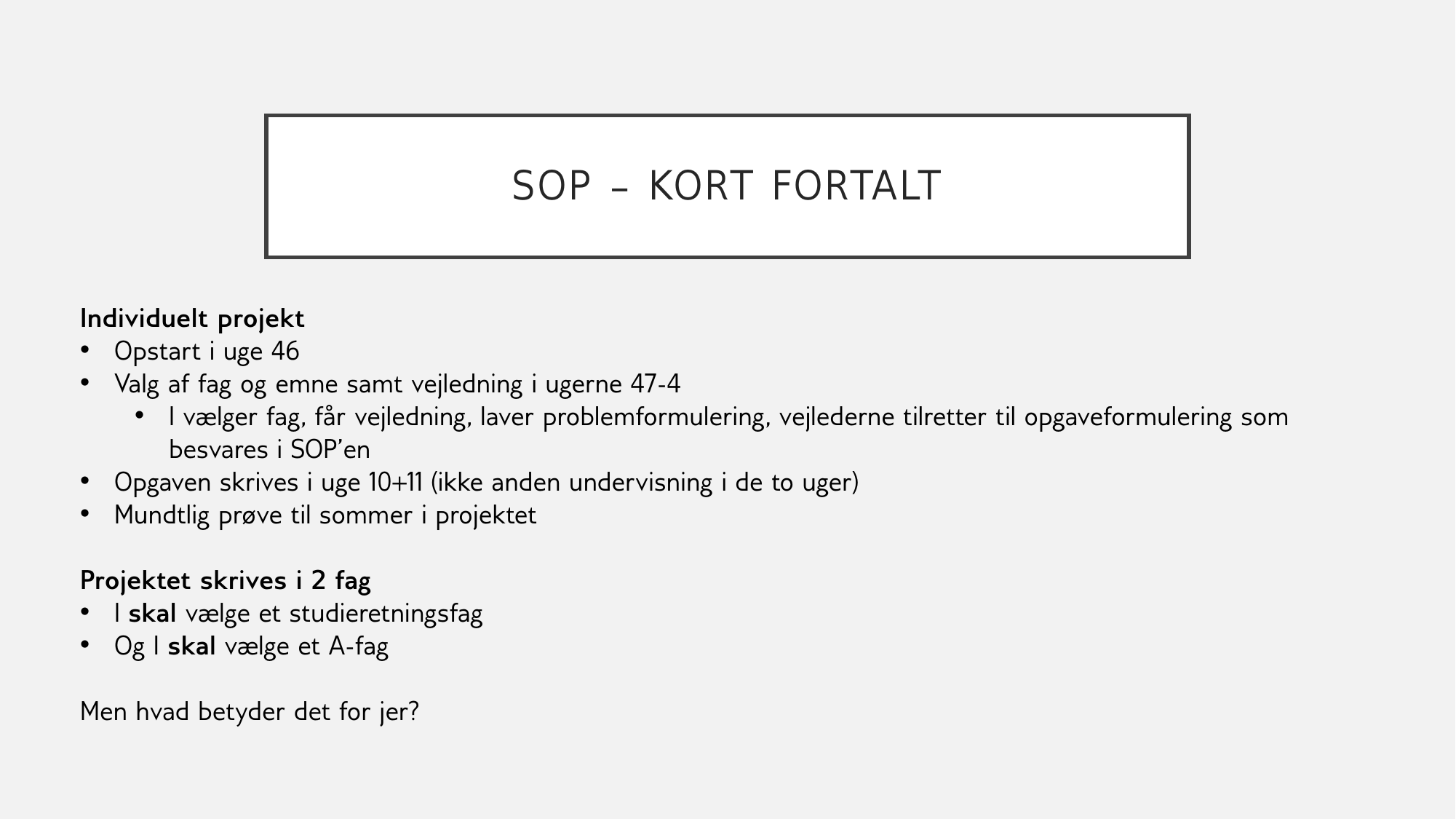

# SOP – kort fortalt
Individuelt projekt
Opstart i uge 46
Valg af fag og emne samt vejledning i ugerne 47-4
I vælger fag, får vejledning, laver problemformulering, vejlederne tilretter til opgaveformulering som besvares i SOP’en
Opgaven skrives i uge 10+11 (ikke anden undervisning i de to uger)
Mundtlig prøve til sommer i projektet

Projektet skrives i 2 fag
I skal vælge et studieretningsfag
Og I skal vælge et A-fag

Men hvad betyder det for jer?